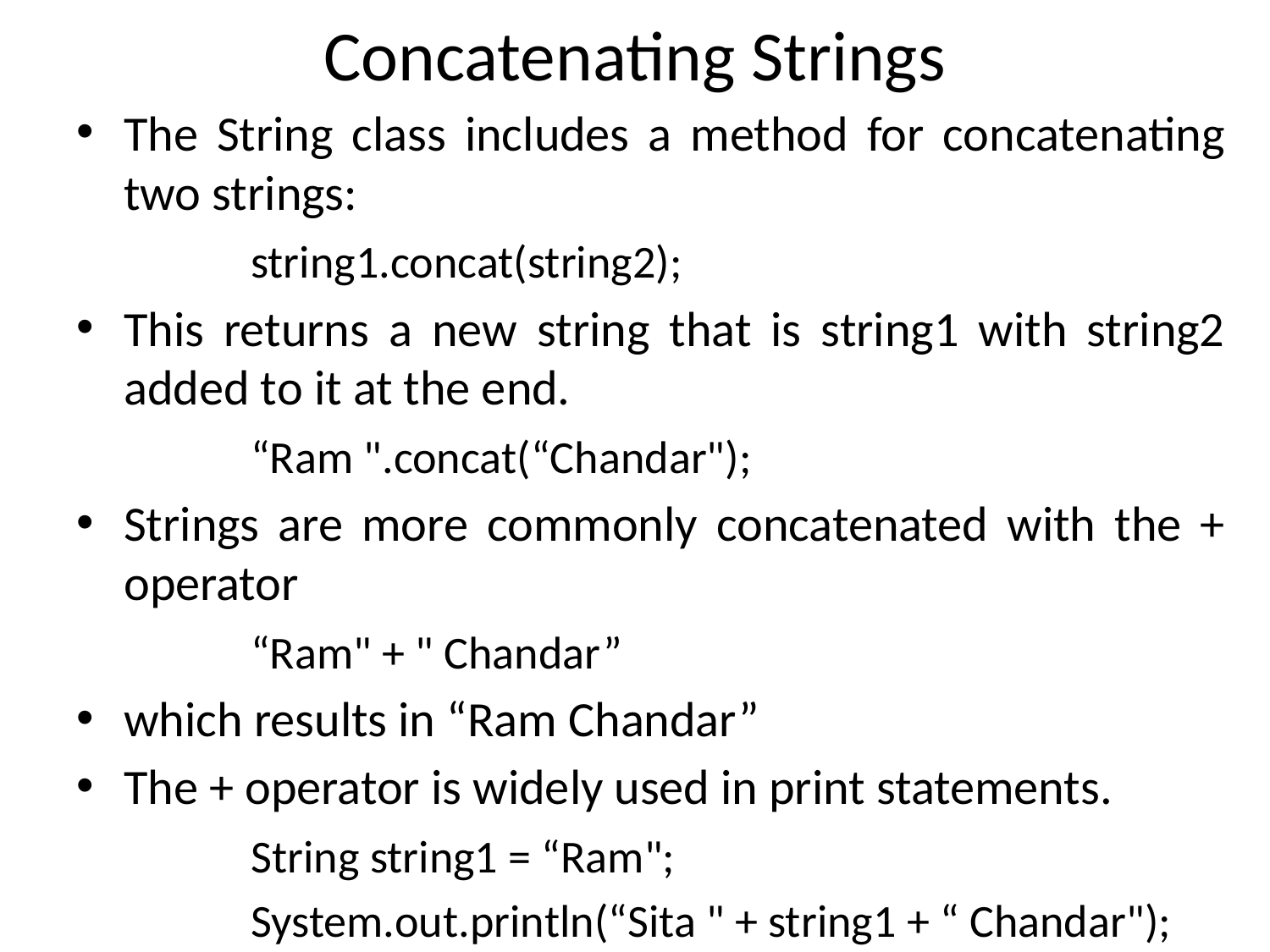

# Concatenating Strings
The String class includes a method for concatenating two strings:
		string1.concat(string2);
This returns a new string that is string1 with string2 added to it at the end.
		“Ram ".concat(“Chandar");
Strings are more commonly concatenated with the + operator
		“Ram" + " Chandar”
which results in “Ram Chandar”
The + operator is widely used in print statements.
		String string1 = “Ram";
		System.out.println(“Sita " + string1 + “ Chandar");